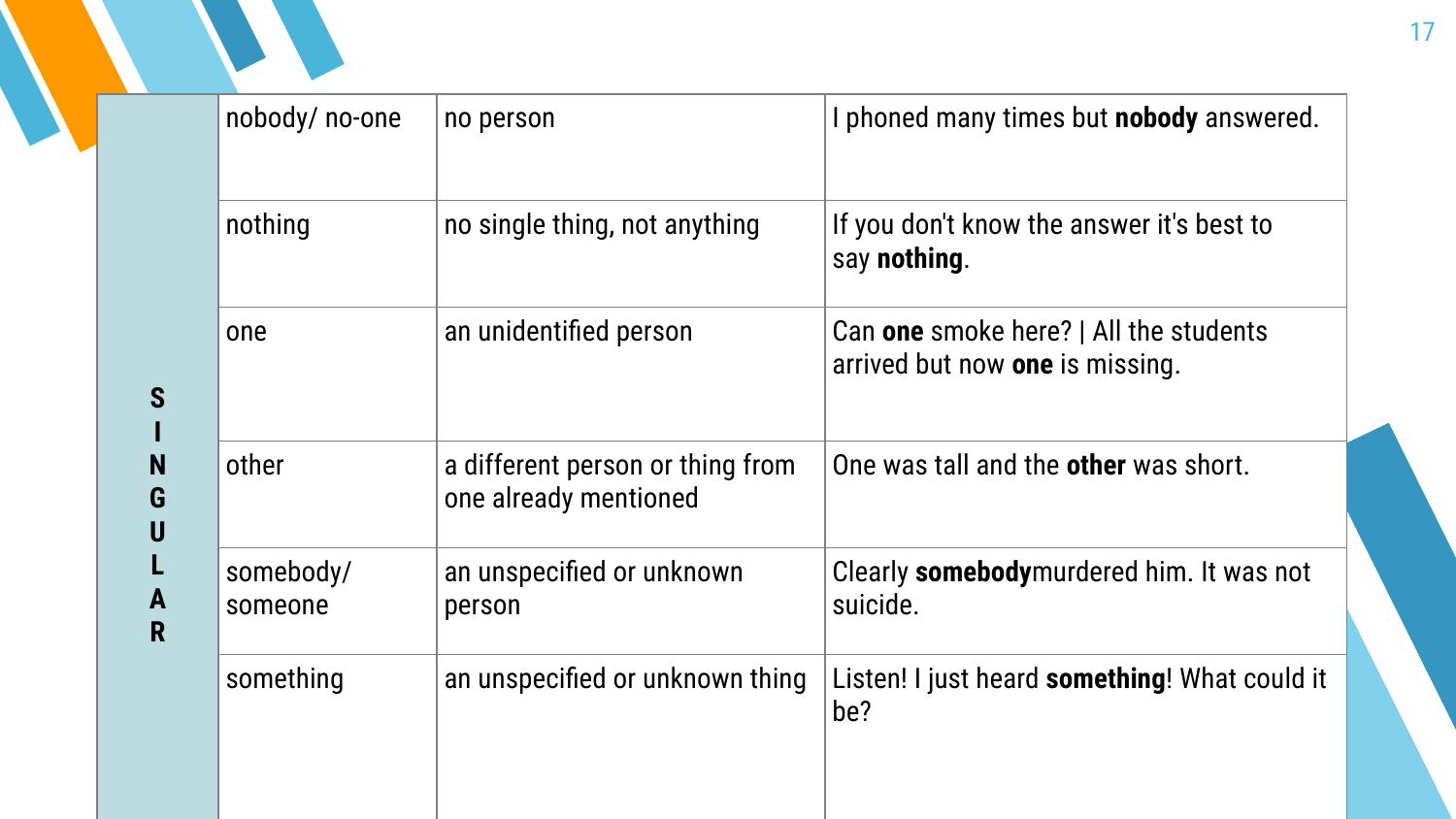

17
| S I N G U L A R | nobody/ no-one | no person | I phoned many times but nobody answered. |
| --- | --- | --- | --- |
|  | nothing | no single thing, not anything | If you don't know the answer it's best to say nothing. |
|  | one | an unidentified person | Can one smoke here? | All the students arrived but now one is missing. |
|  | other | a different person or thing from one already mentioned | One was tall and the other was short. |
|  | somebody/ someone | an unspecified or unknown person | Clearly somebodymurdered him. It was not suicide. |
|  | something | an unspecified or unknown thing | Listen! I just heard something! What could it be? |
#